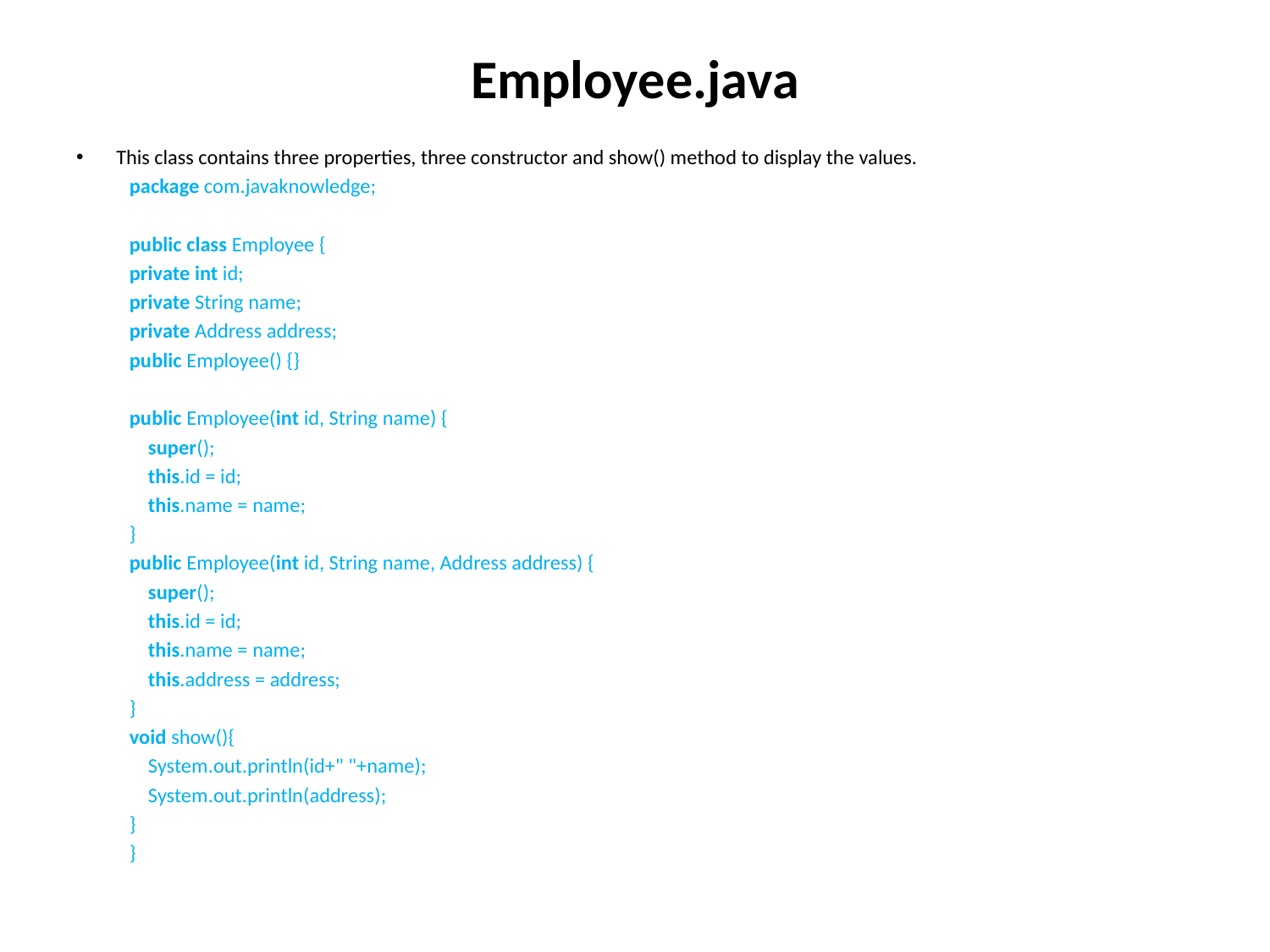

# Employee.java
This class contains three properties, three constructor and show() method to display the values.
package com.javaknowledge;

public class Employee {
private int id;
private String name;
private Address address;
public Employee() {}

public Employee(int id, String name) {
    super();
    this.id = id;
    this.name = name;
}
public Employee(int id, String name, Address address) {
    super();
    this.id = id;
    this.name = name;
    this.address = address;
}
void show(){
    System.out.println(id+" "+name);
    System.out.println(address);
}
}